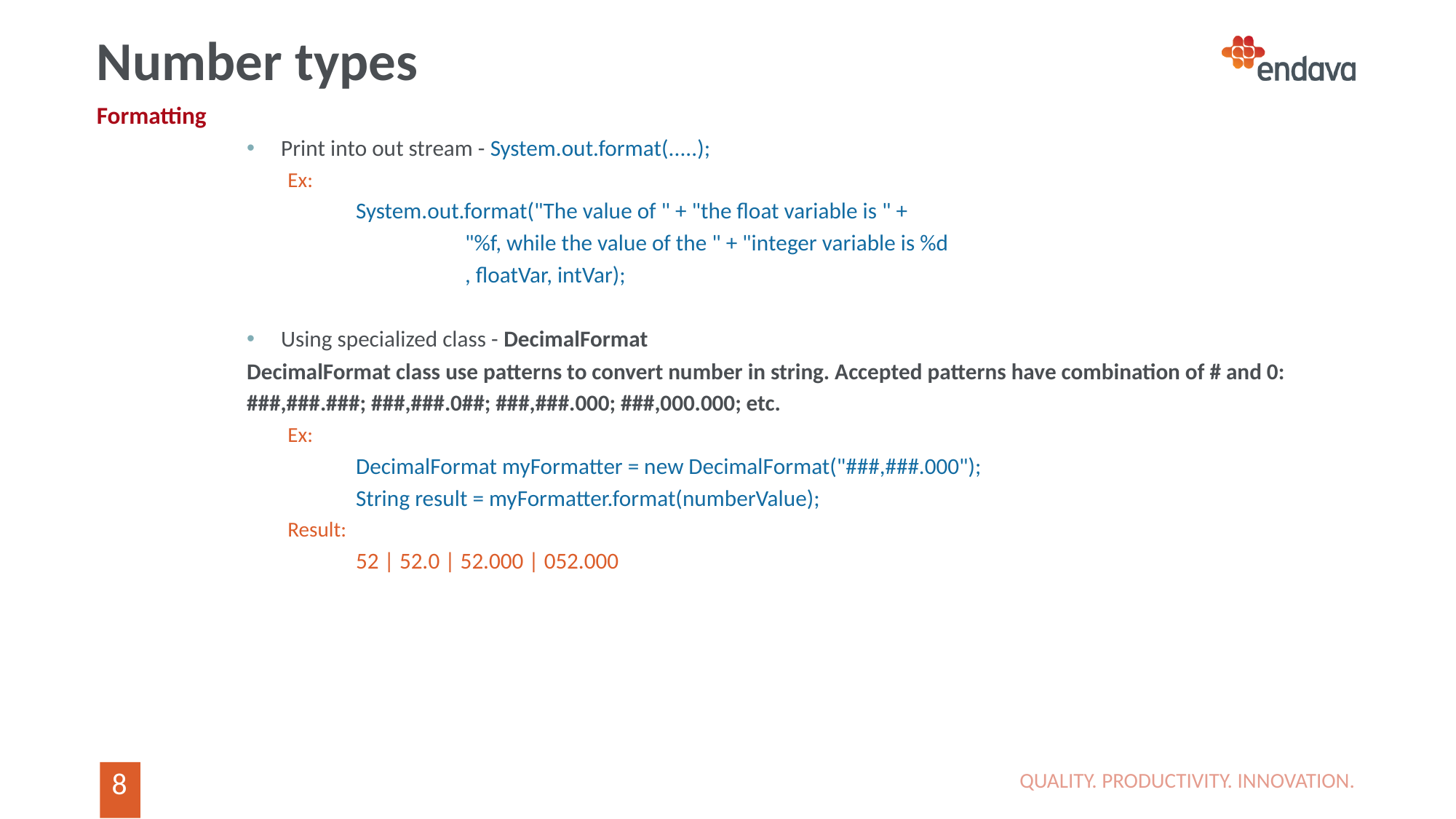

# Number types
Formatting
Print into out stream - System.out.format(.....);
Ex:
	System.out.format("The value of " + "the float variable is " +
     		"%f, while the value of the " + "integer variable is %d
		, floatVar, intVar);

Using specialized class - DecimalFormat
DecimalFormat class use patterns to convert number in string. Accepted patterns have combination of # and 0:
###,###.###; ###,###.0##; ###,###.000; ###,000.000; etc.
Ex:
	DecimalFormat myFormatter = new DecimalFormat("###,###.000");
      	String result = myFormatter.format(numberValue);
Result:
	52 | 52.0 | 52.000 | 052.000

QUALITY. PRODUCTIVITY. INNOVATION.